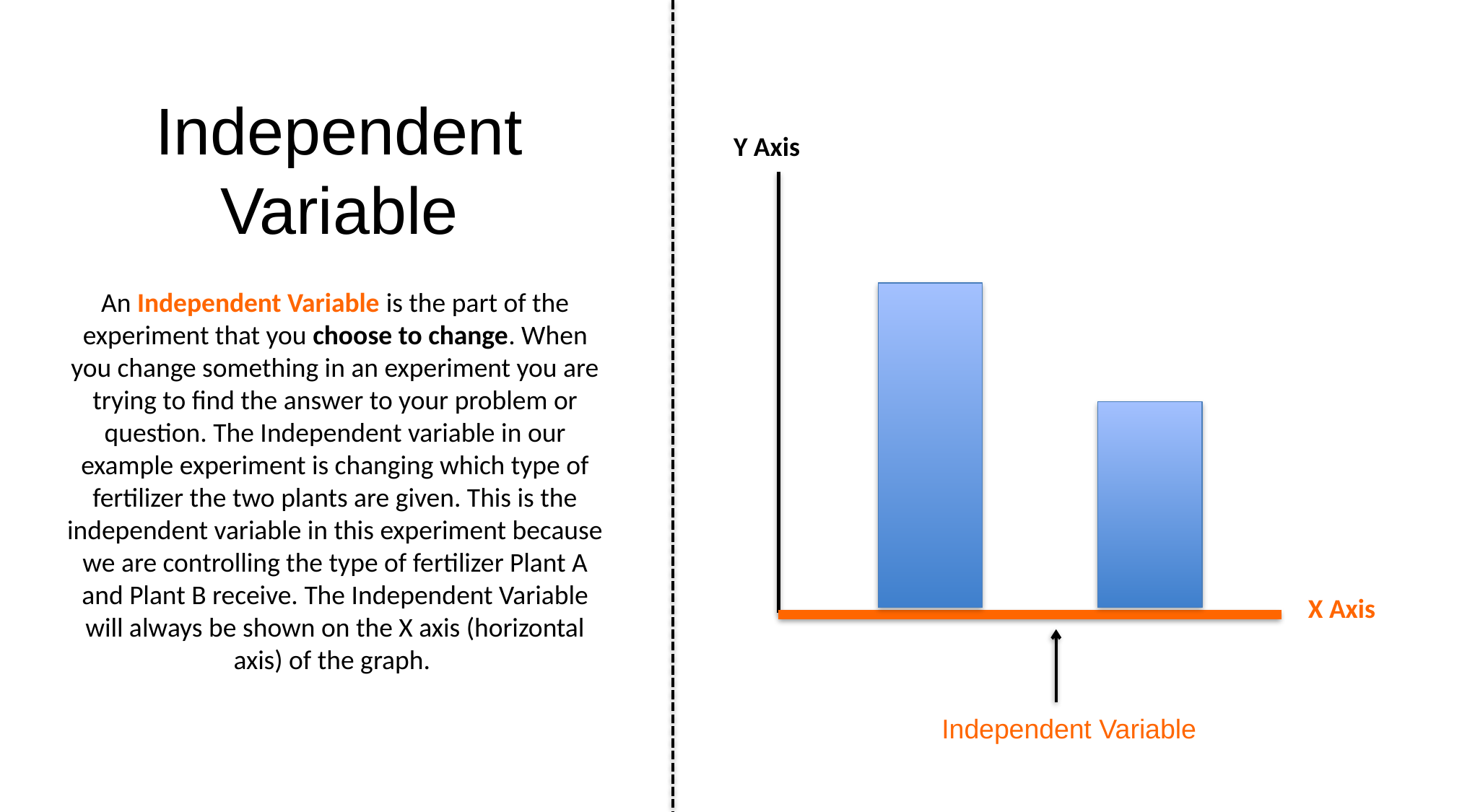

# Independent Variable
Y Axis

X Axis
An Independent Variable is the part of the experiment that you choose to change. When you change something in an experiment you are trying to find the answer to your problem or question. The Independent variable in our example experiment is changing which type of fertilizer the two plants are given. This is the independent variable in this experiment because we are controlling the type of fertilizer Plant A and Plant B receive. The Independent Variable will always be shown on the X axis (horizontal axis) of the graph.

Independent Variable